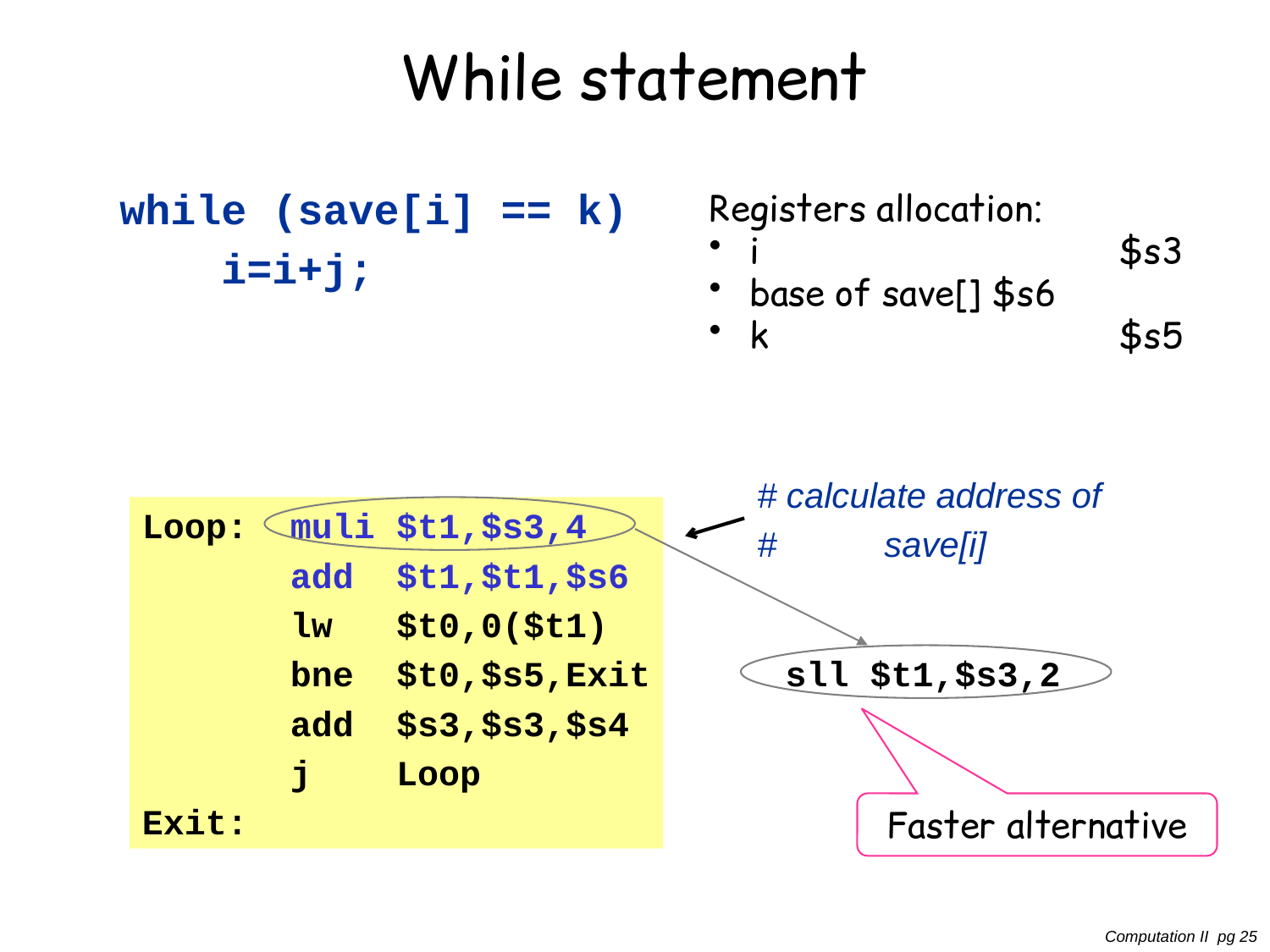

# While statement
while (save[i] == k)
    i=i+j;
Registers allocation:
 i 			$s3
 base of save[]	$s6
 k 			$s5
# calculate address of
# 	save[i]
Loop:  muli $t1,$s3,4
       add  $t1,$t1,$s6
       lw   $t0,0($t1)
       bne  $t0,$s5,Exit
       add  $s3,$s3,$s4
       j    Loop
Exit:

sll $t1,$s3,2
Faster alternative